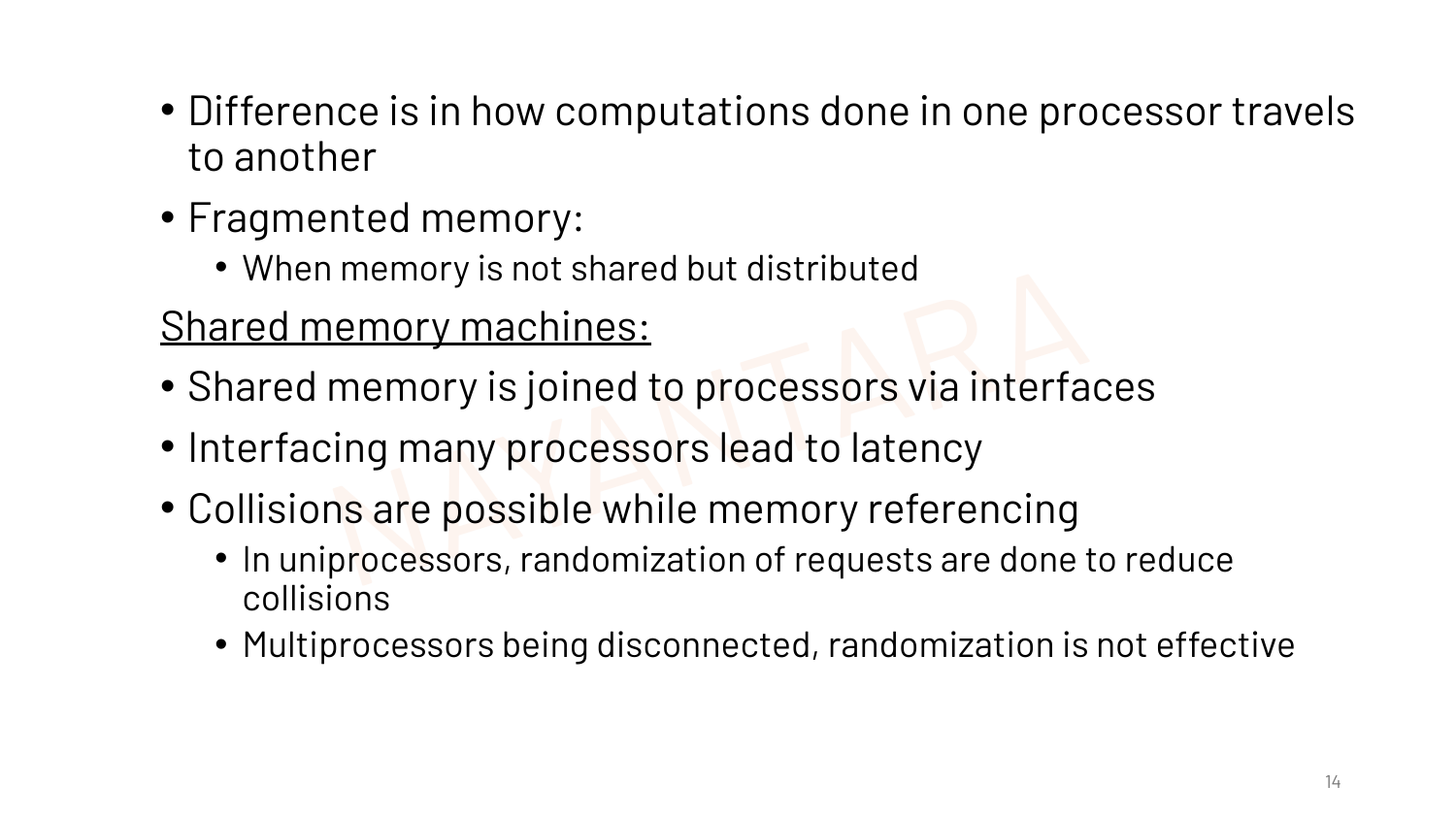

Difference is in how computations done in one processor travels to another
Fragmented memory:
When memory is not shared but distributed
Shared memory machines:
Shared memory is joined to processors via interfaces
Interfacing many processors lead to latency
Collisions are possible while memory referencing
In uniprocessors, randomization of requests are done to reduce collisions
Multiprocessors being disconnected, randomization is not effective
14